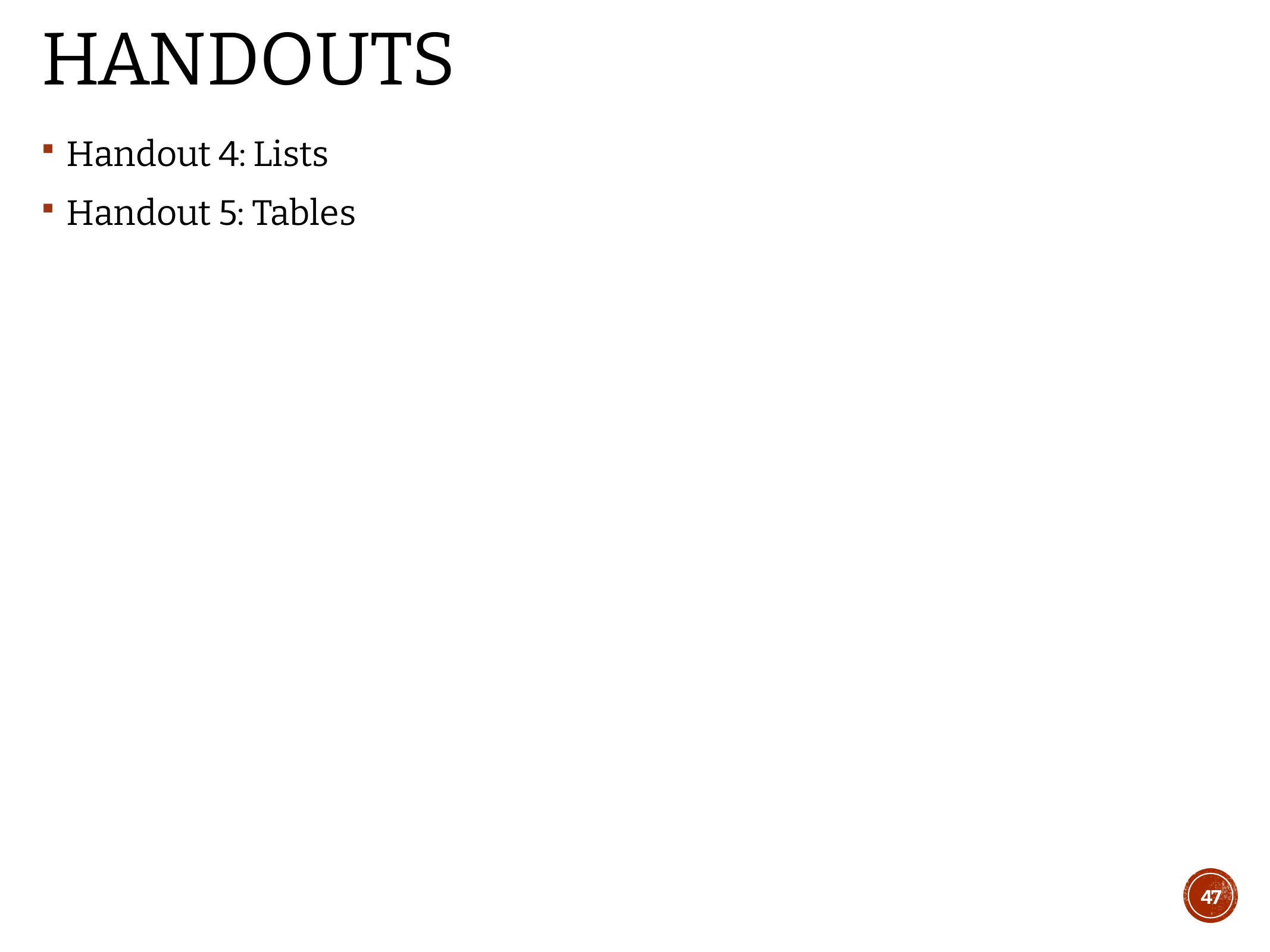

# Handouts
Handout 4: Lists
Handout 5: Tables
47